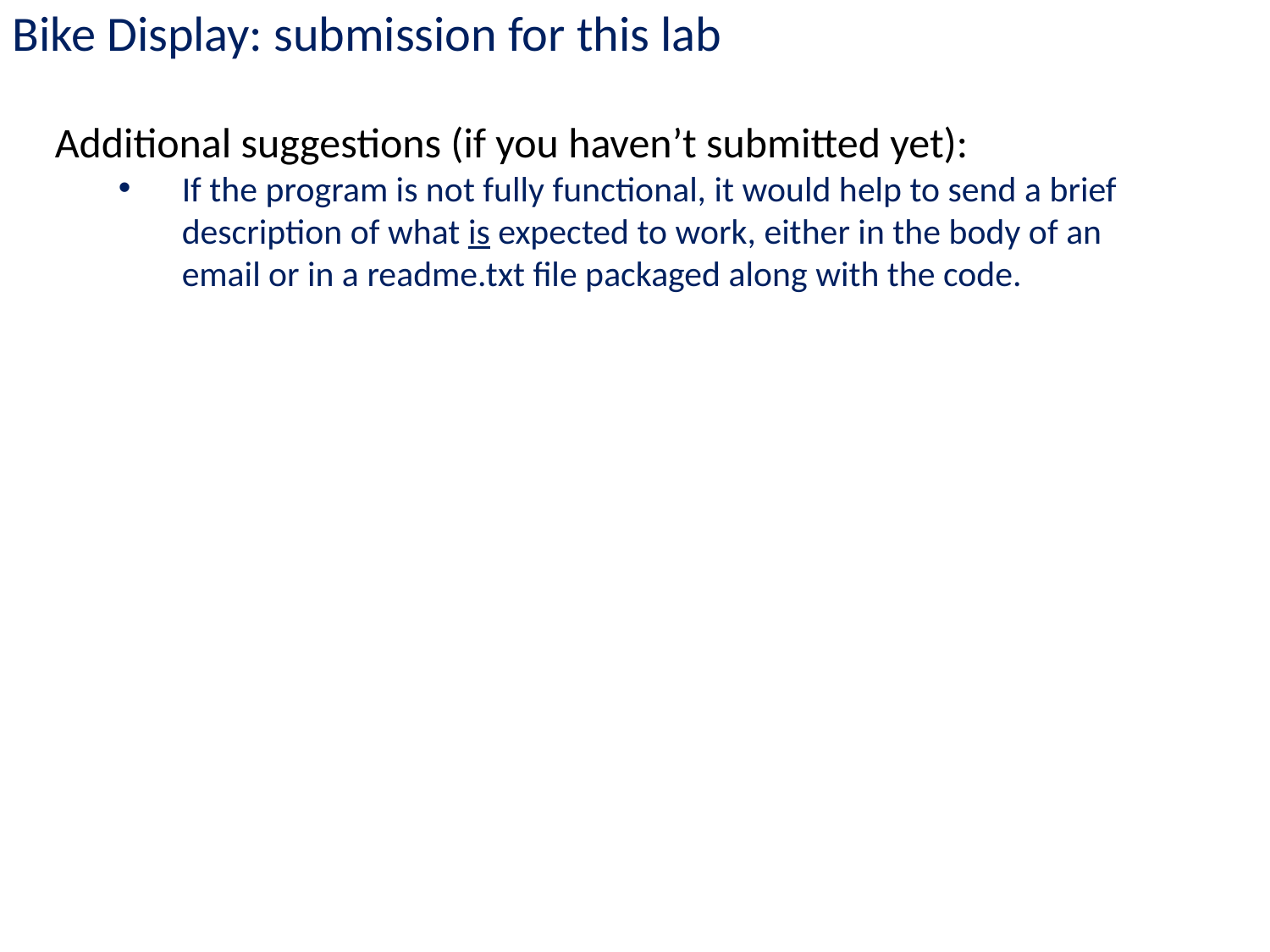

Bike Display: submission for this lab

Additional suggestions (if you haven’t submitted yet):
If the program is not fully functional, it would help to send a brief description of what is expected to work, either in the body of an email or in a readme.txt file packaged along with the code.